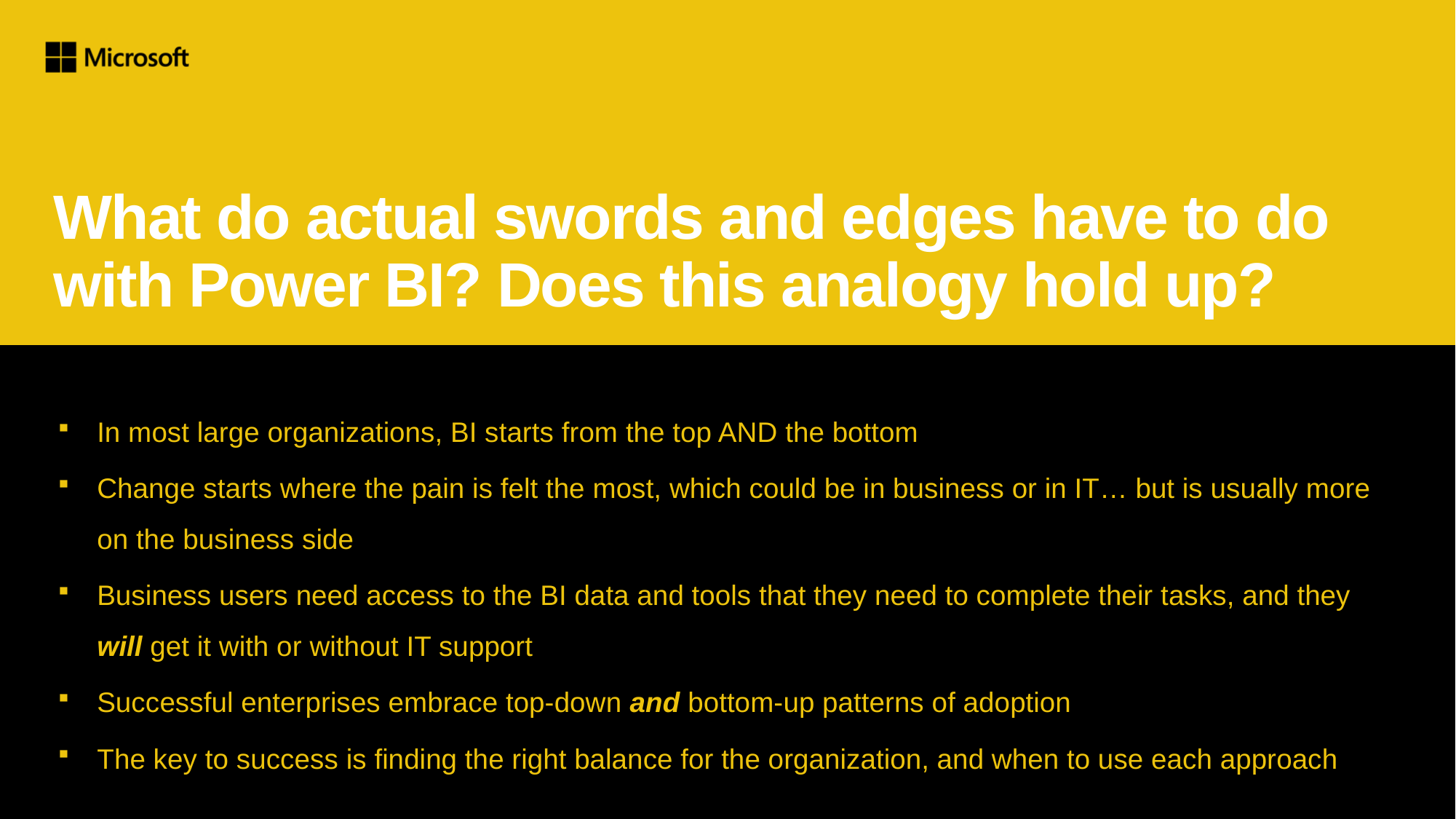

# What do actual swords and edges have to do with Power BI? Does this analogy hold up?
In most large organizations, BI starts from the top AND the bottom
Change starts where the pain is felt the most, which could be in business or in IT… but is usually more on the business side
Business users need access to the BI data and tools that they need to complete their tasks, and they will get it with or without IT support
Successful enterprises embrace top-down and bottom-up patterns of adoption
The key to success is finding the right balance for the organization, and when to use each approach